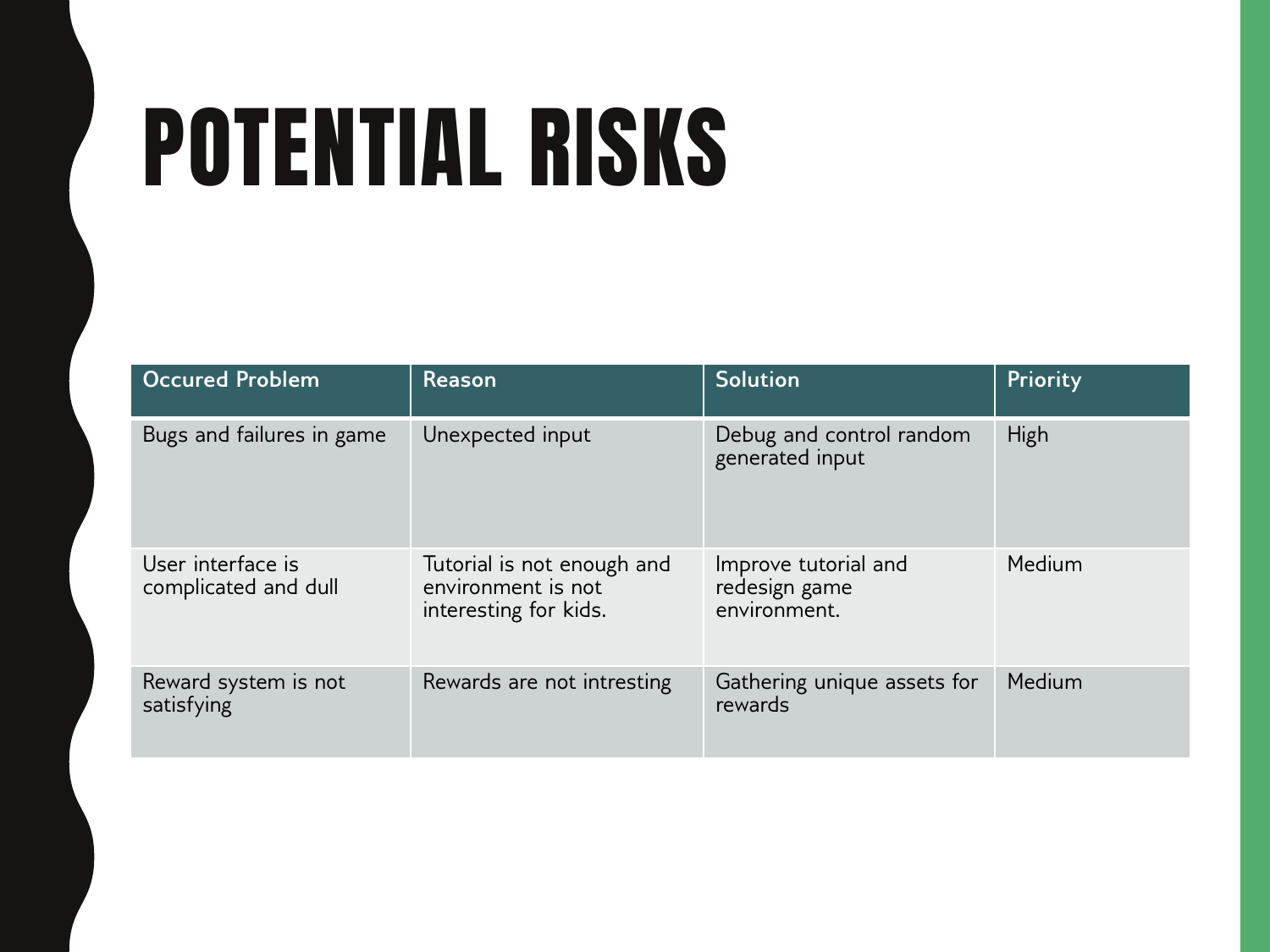

# PotentIal RIsks
| Occured Problem | Reason | Solution | Priority |
| --- | --- | --- | --- |
| Bugs and failures in game | Unexpected input | Debug and control random generated input | High |
| User interface is complicated and dull | Tutorial is not enough and environment is not interesting for kids. | Improve tutorial and redesign game environment. | Medium |
| Reward system is not satisfying | Rewards are not intresting | Gathering unique assets for rewards | Medium |